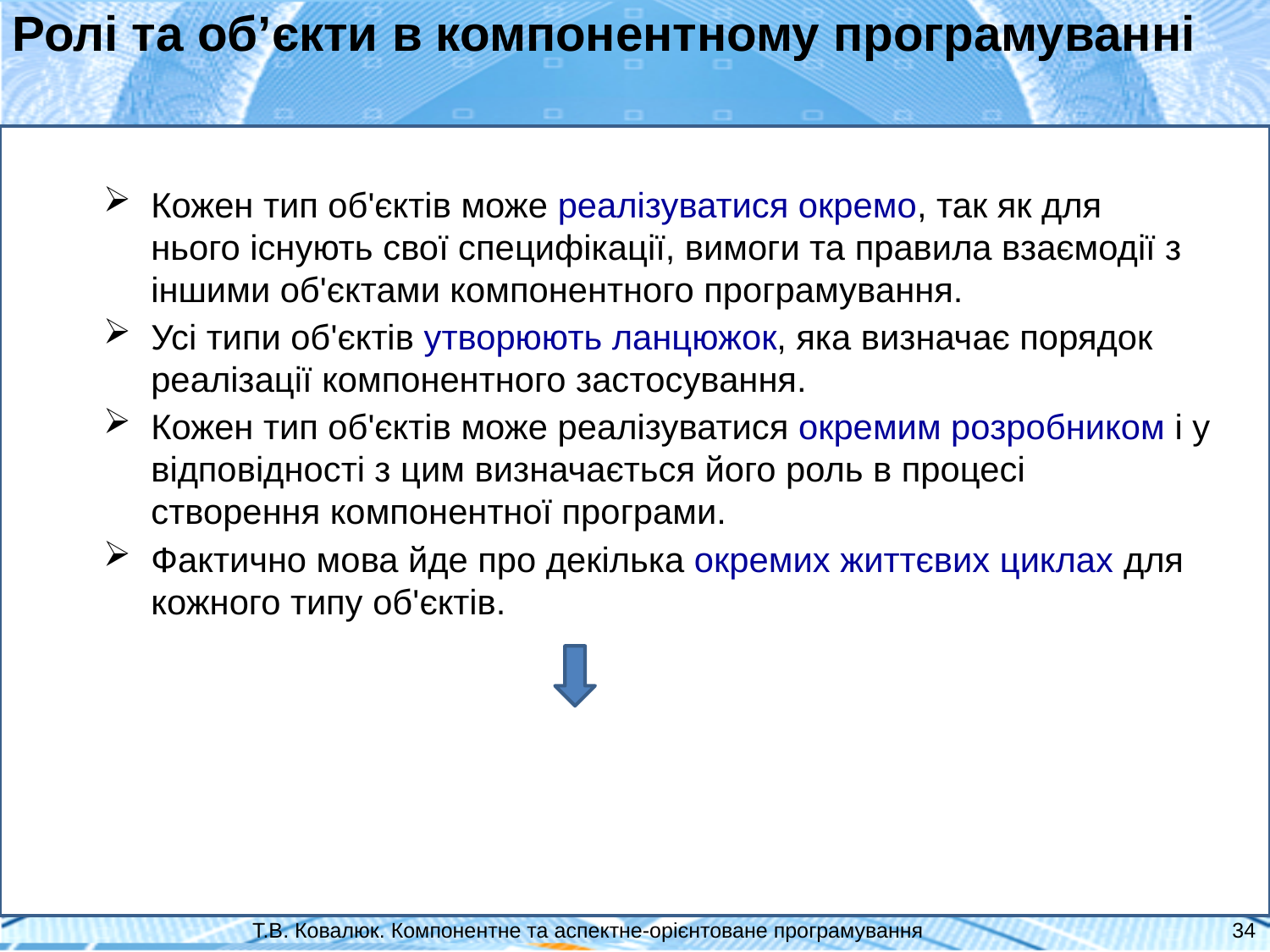

Ролі та об’єкти в компонентному програмуванні
Кожен тип об'єктів може реалізуватися окремо, так як для
нього існують свої специфікації, вимоги та правила взаємодії з іншими об'єктами компонентного програмування.
Усі типи об'єктів утворюють ланцюжок, яка визначає порядок реалізації компонентного застосування.
Кожен тип об'єктів може реалізуватися окремим розробником і у відповідності з цим визначається його роль в процесі
створення компонентної програми.
Фактично мова йде про декілька окремих життєвих циклах для кожного типу об'єктів.